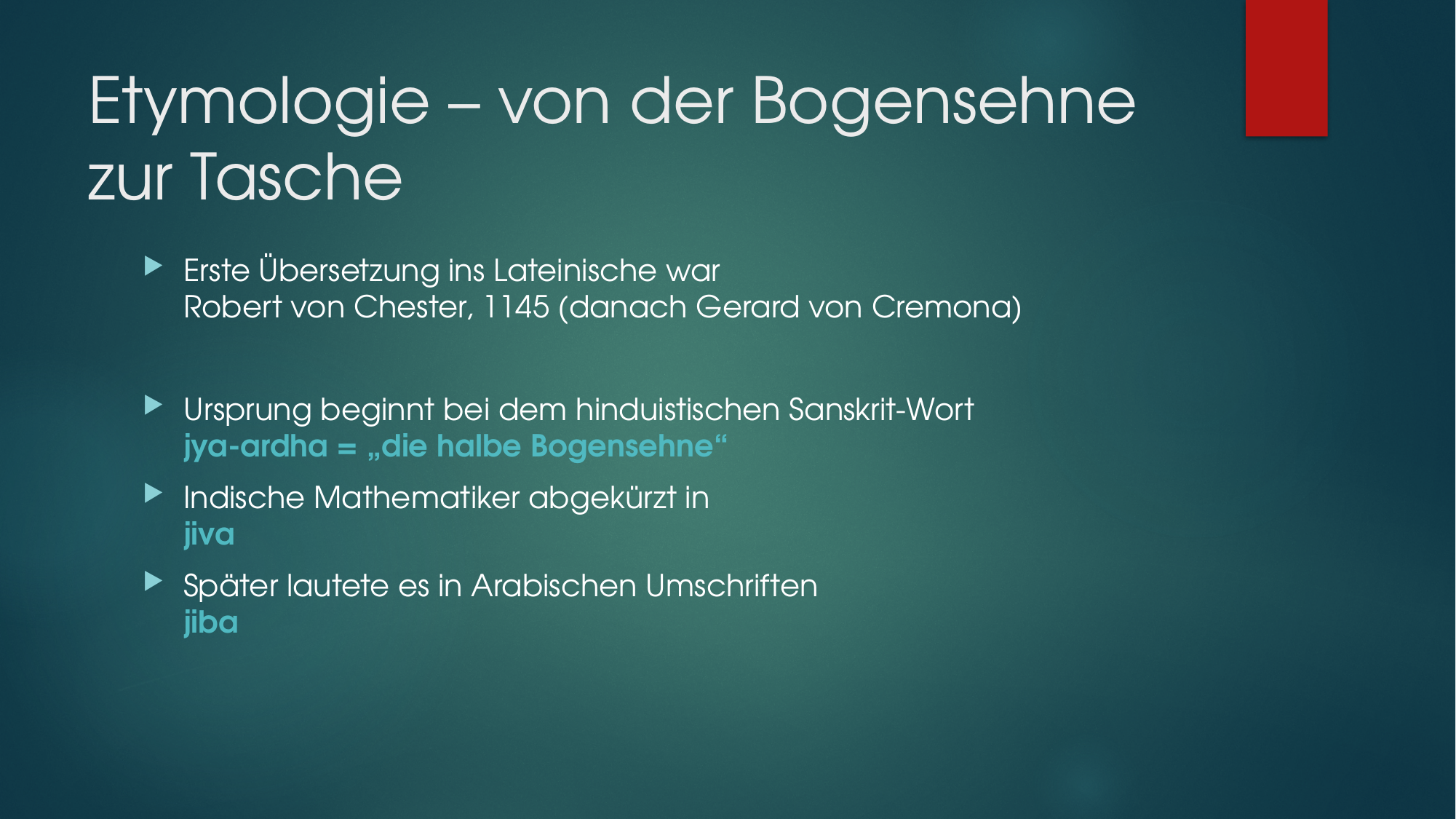

# Etymologie – von der Bogensehne zur Tasche
Erste Übersetzung ins Lateinische war
Robert von Chester, 1145 (danach Gerard von Cremona)

Ursprung beginnt bei dem hinduistischen Sanskrit-Wort
jya-ardha = „die halbe Bogensehne“
Indische Mathematiker abgekürzt in
jiva
Später lautete es in Arabischen Umschriften
jiba